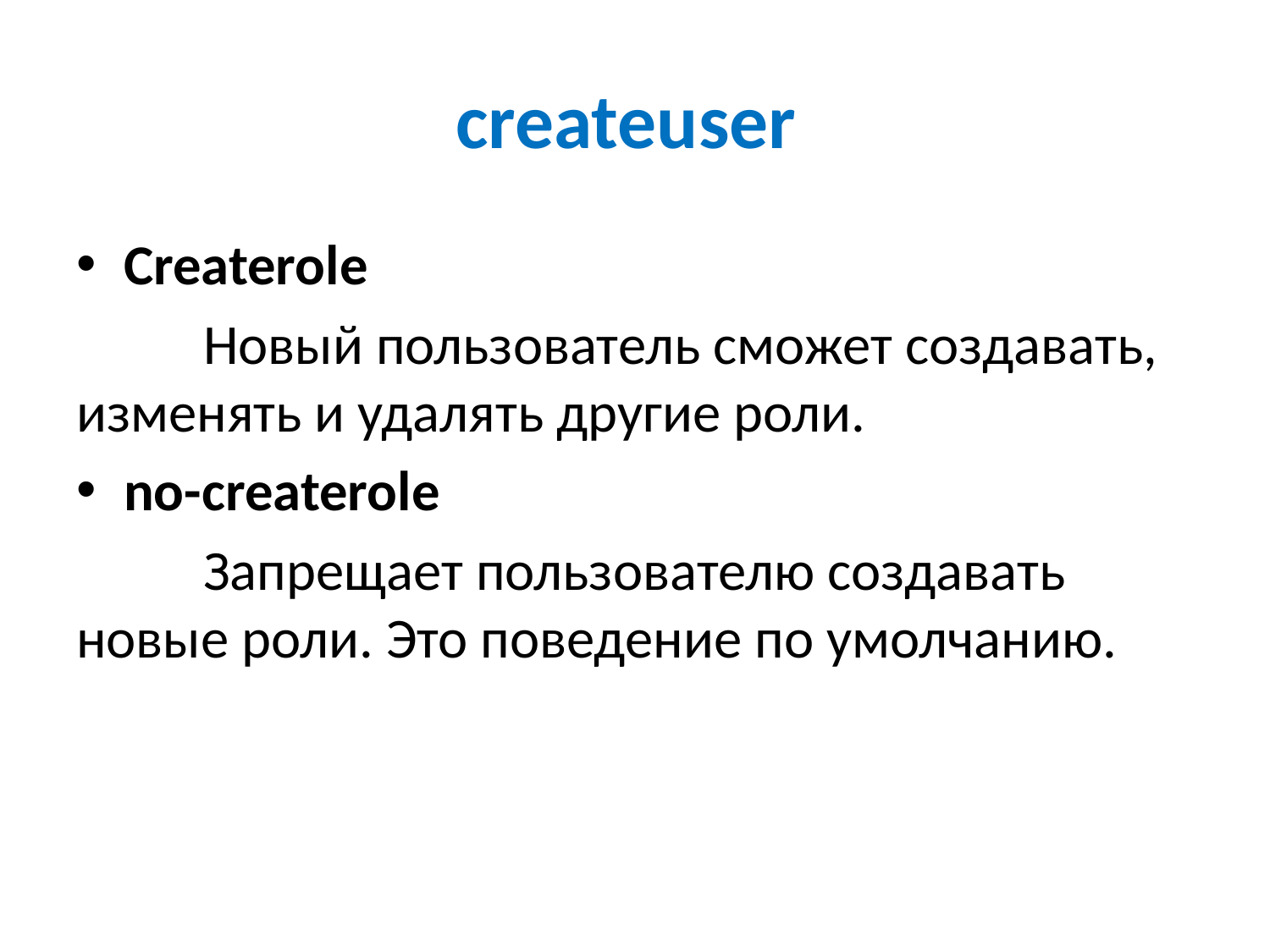

# createuser
Createrole
	Новый пользователь сможет создавать, изменять и удалять другие роли.
no-createrole
	Запрещает пользователю создавать новые роли. Это поведение по умолчанию.